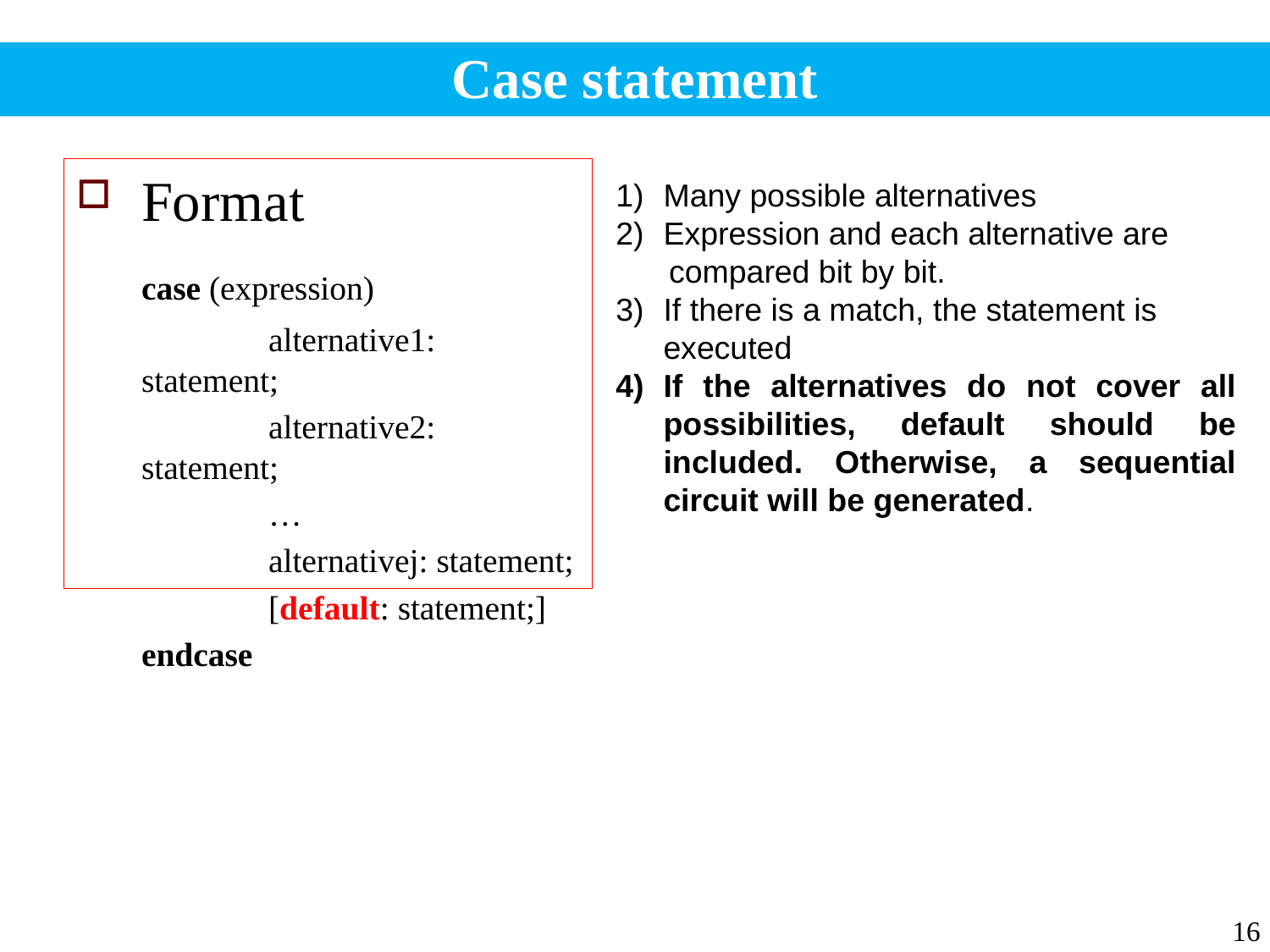

# Case statement
Format
	case (expression)
		alternative1: statement;
		alternative2: statement;
		…
		alternativej: statement;
		[default: statement;]
	endcase
Many possible alternatives
Expression and each alternative are
      compared bit by bit.
If there is a match, the statement is
	executed
If the alternatives do not cover all possibilities, default should be included. Otherwise, a sequential circuit will be generated.
16